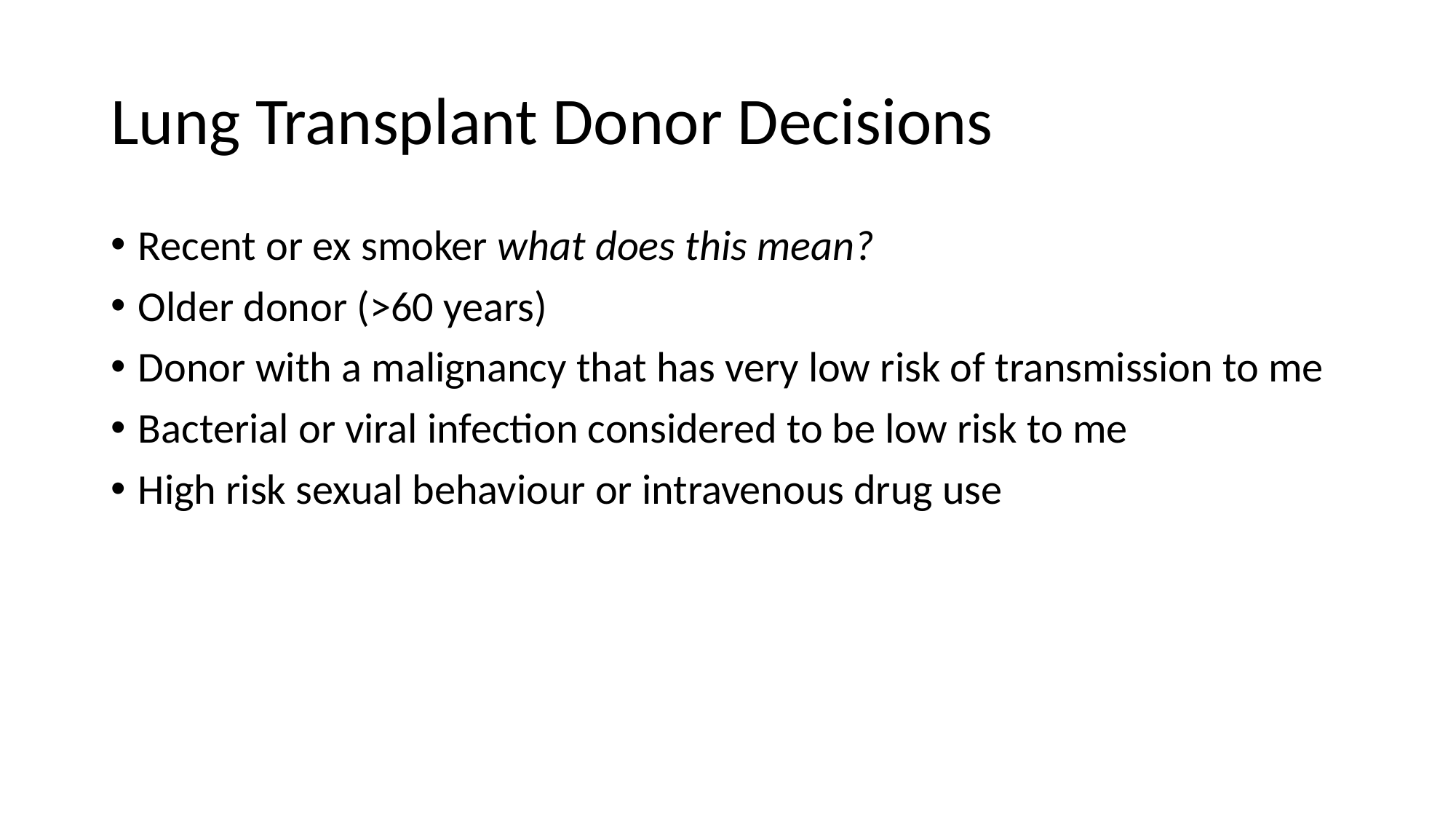

# Lung Transplant Donor Decisions
Recent or ex smoker what does this mean?
Older donor (>60 years)
Donor with a malignancy that has very low risk of transmission to me
Bacterial or viral infection considered to be low risk to me
High risk sexual behaviour or intravenous drug use